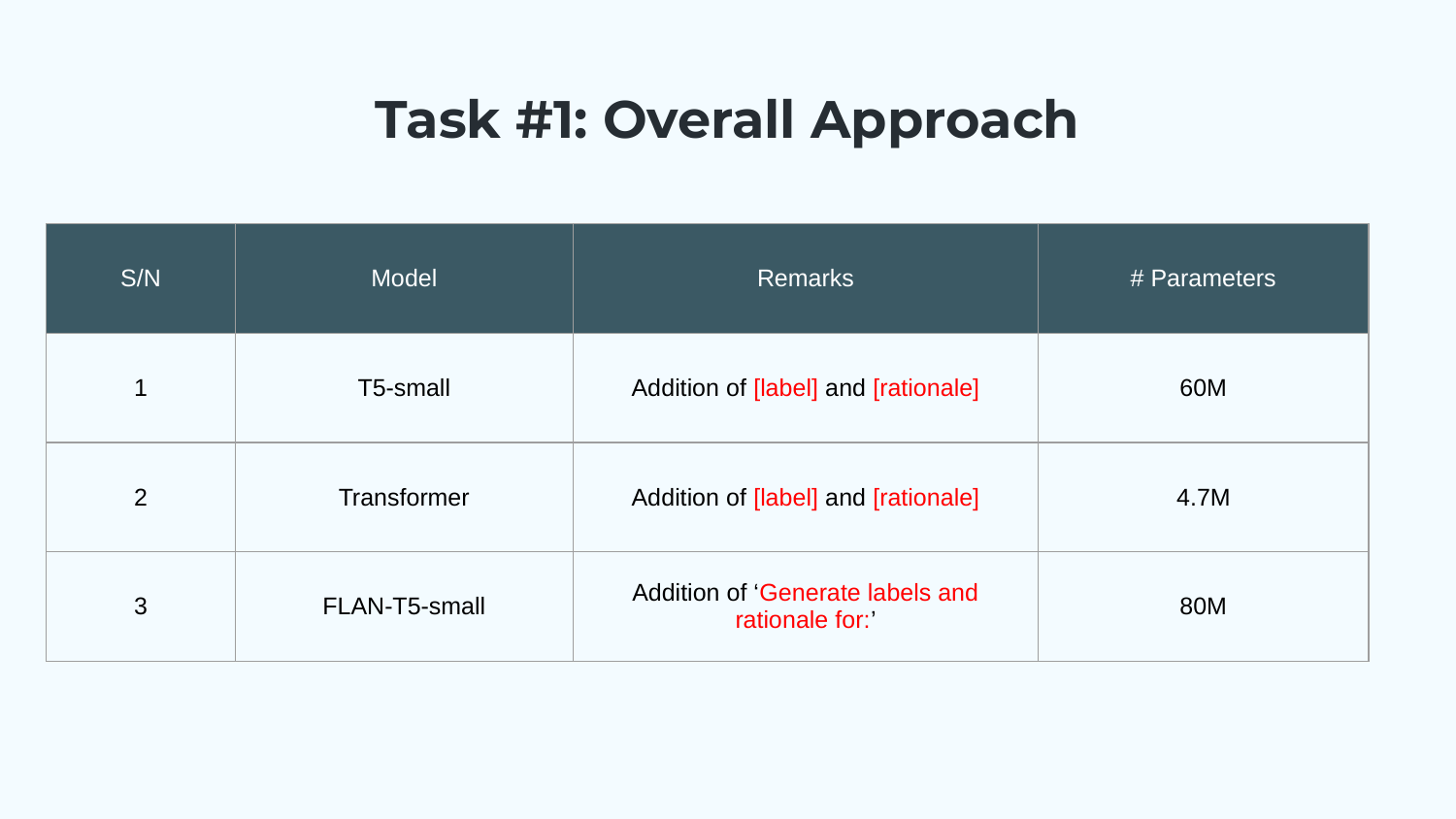

# Task #1: Overall Approach
| S/N | Model | Remarks | # Parameters |
| --- | --- | --- | --- |
| 1 | T5-small | Addition of [label] and [rationale] | 60M |
| 2 | Transformer | Addition of [label] and [rationale] | 4.7M |
| 3 | FLAN-T5-small | Addition of ‘Generate labels and rationale for:’ | 80M |